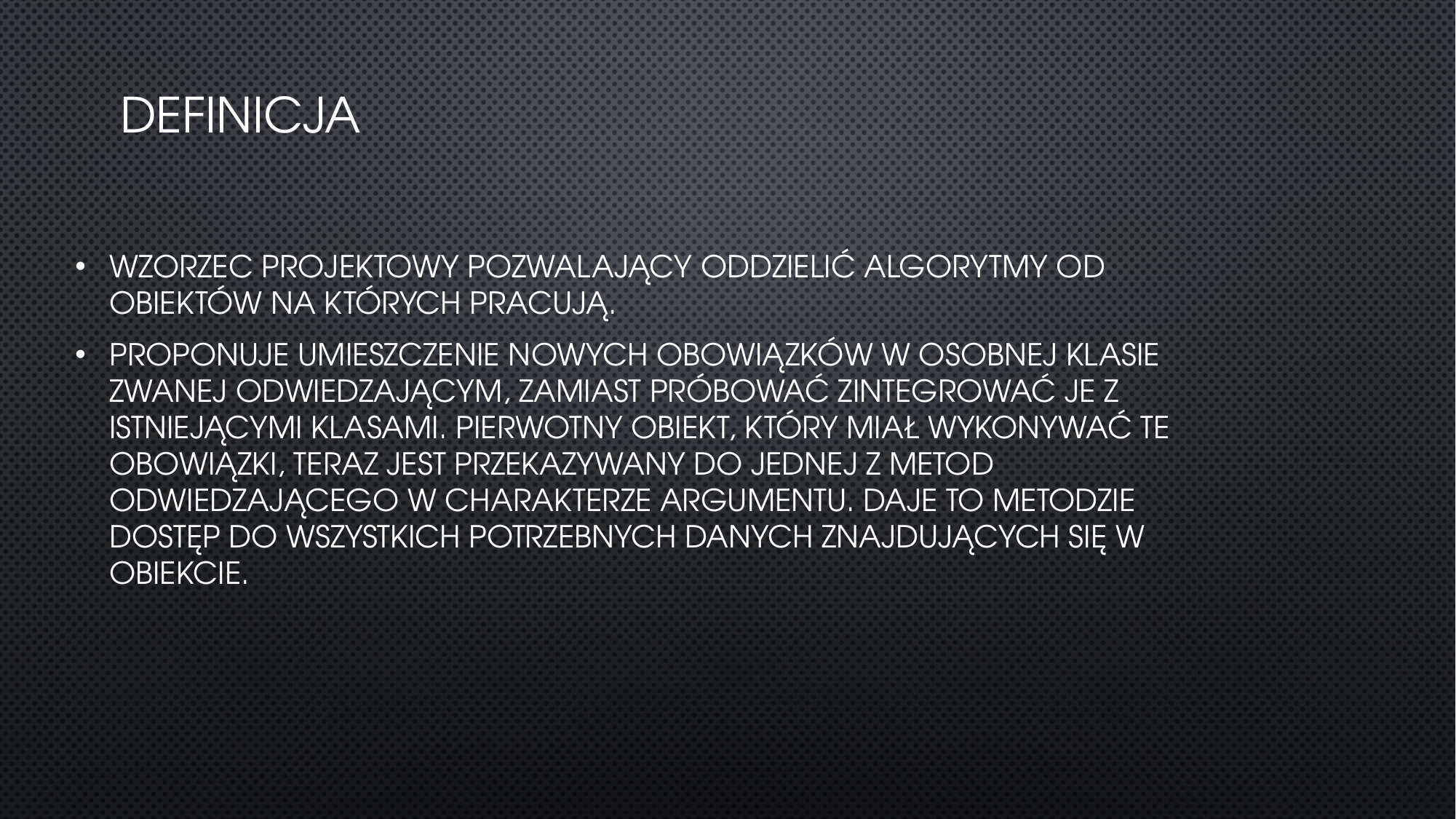

# Definicja
wzorzec projektowy pozwalający oddzielić algorytmy od obiektów na których pracują.
proponuje umieszczenie nowych obowiązków w osobnej klasie zwanej odwiedzającym, zamiast próbować zintegrować je z istniejącymi klasami. Pierwotny obiekt, który miał wykonywać te obowiązki, teraz jest przekazywany do jednej z metod odwiedzającego w charakterze argumentu. Daje to metodzie dostęp do wszystkich potrzebnych danych znajdujących się w obiekcie.